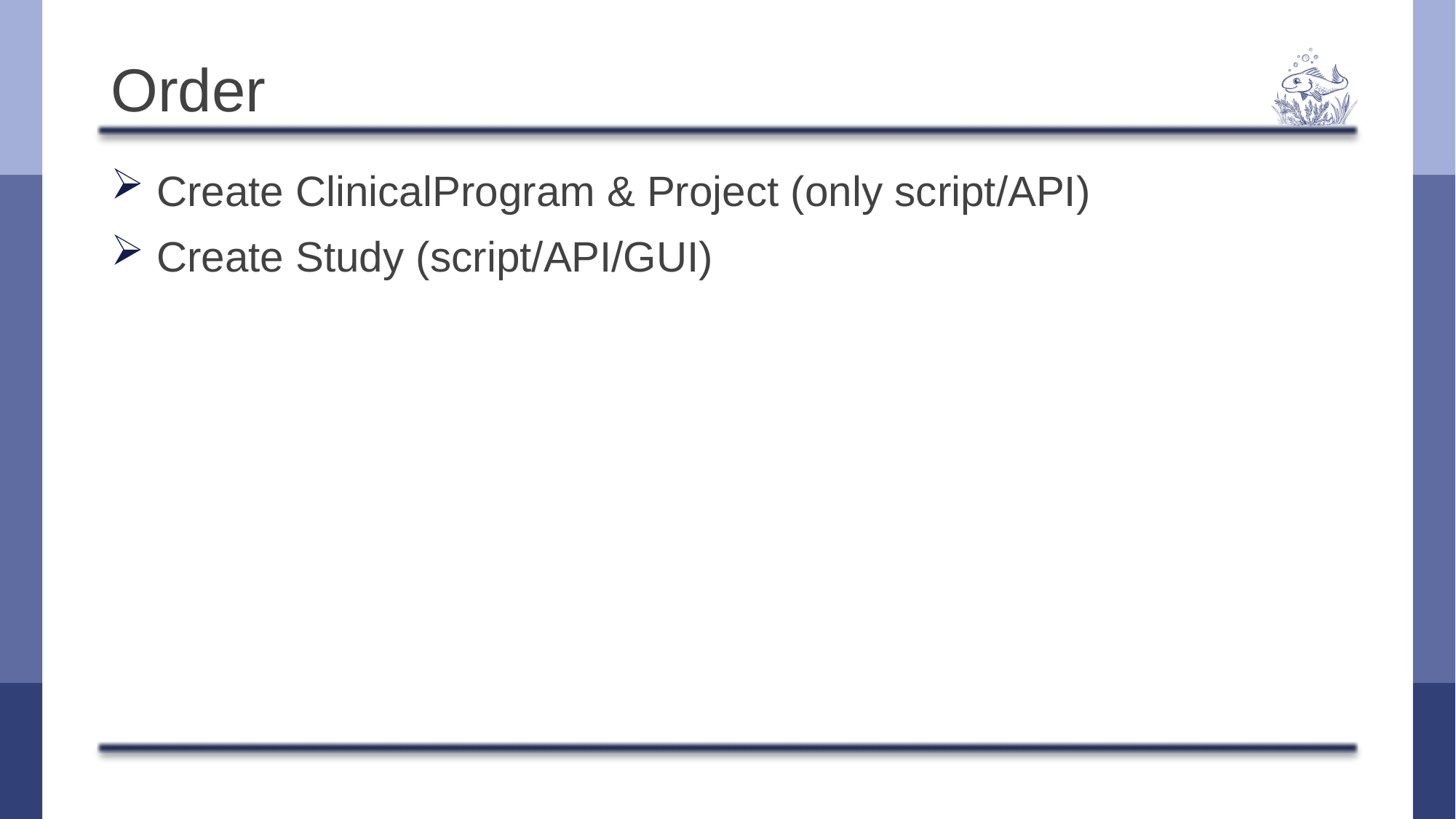

# Order
 Create ClinicalProgram & Project (only script/API)
 Create Study (script/API/GUI)